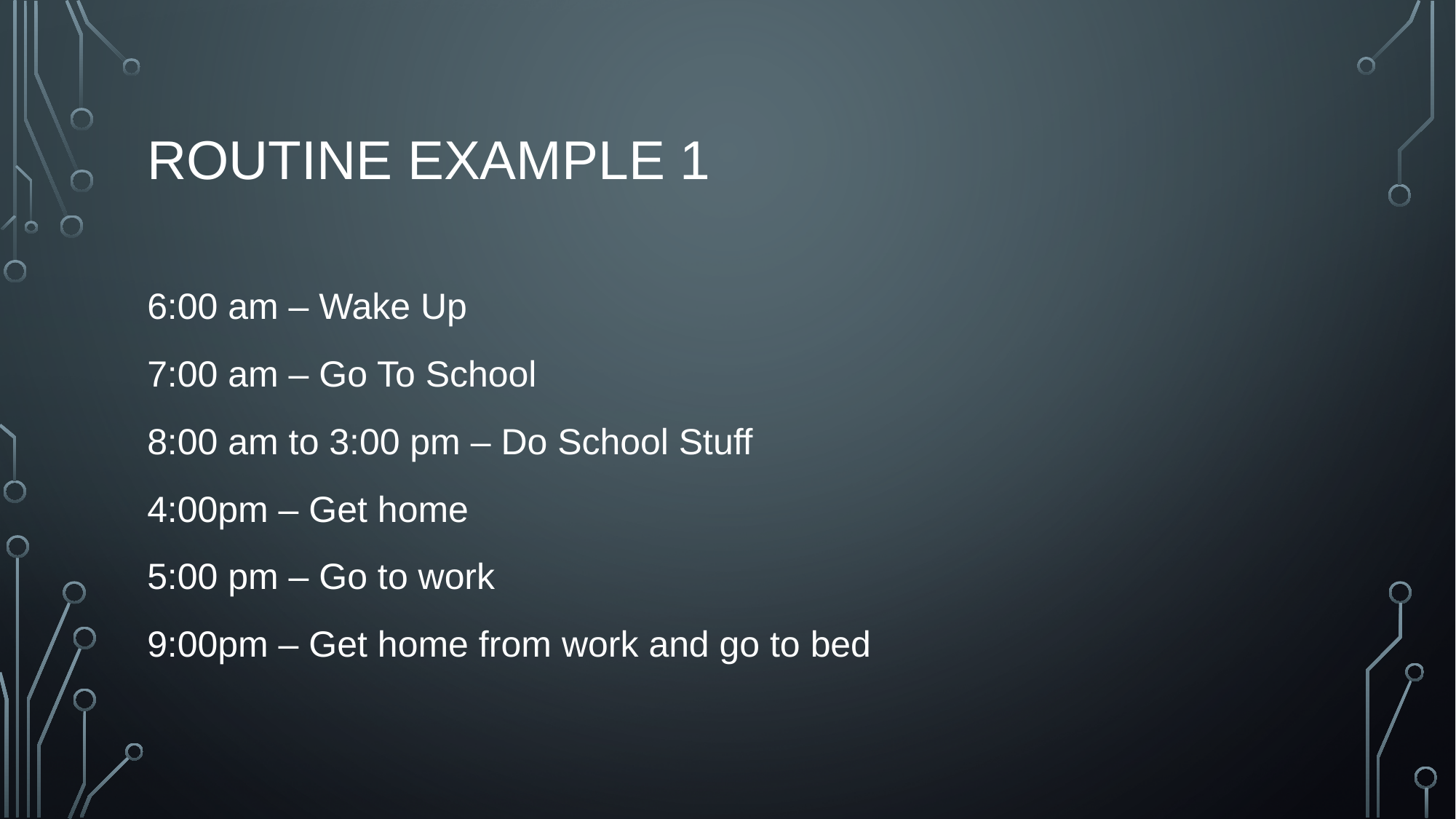

# Routine Example 1
6:00 am – Wake Up
7:00 am – Go To School
8:00 am to 3:00 pm – Do School Stuff
4:00pm – Get home
5:00 pm – Go to work
9:00pm – Get home from work and go to bed